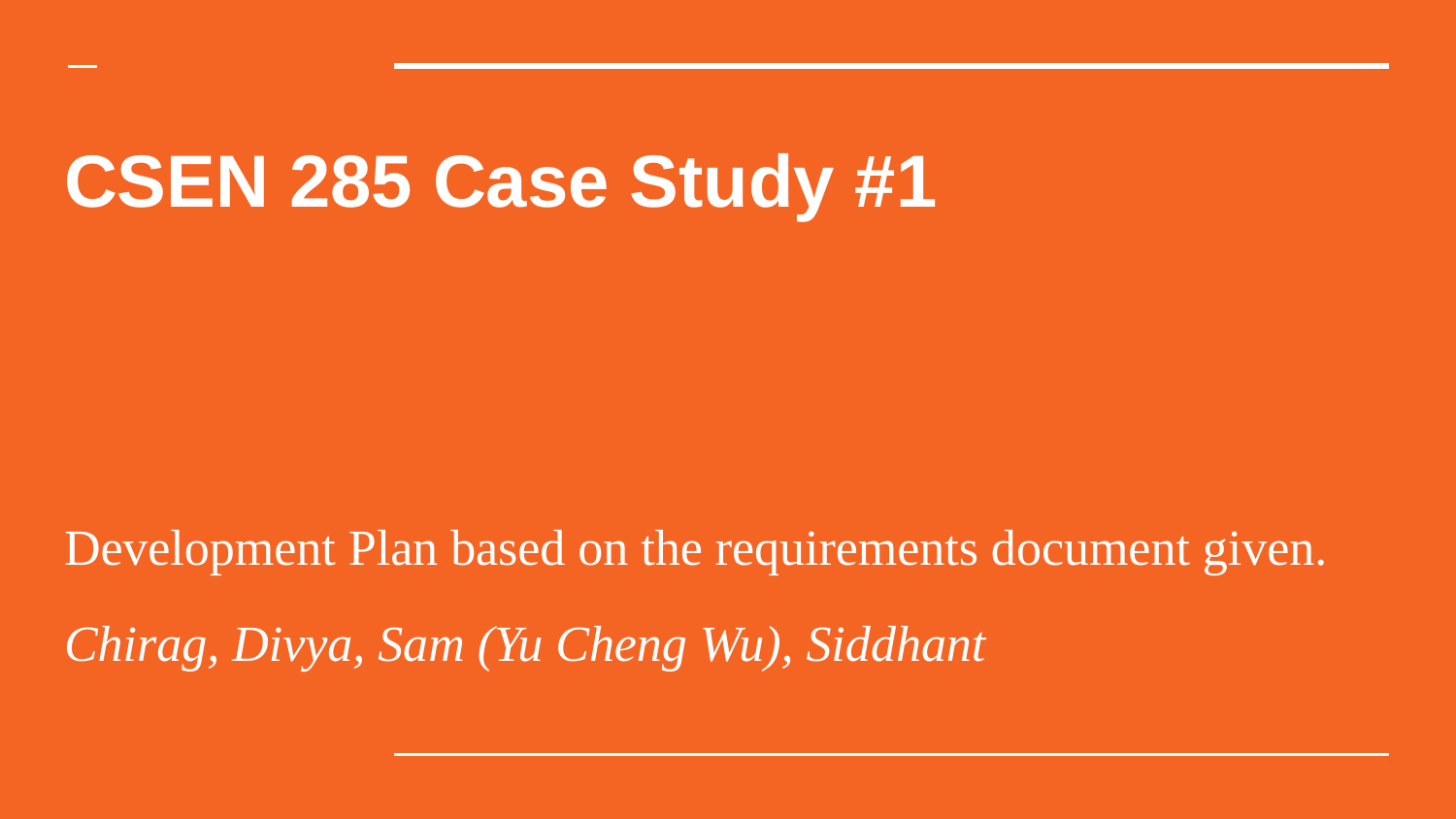

# CSEN 285 Case Study #1
Development Plan based on the requirements document given.

Chirag, Divya, Sam (Yu Cheng Wu), Siddhant